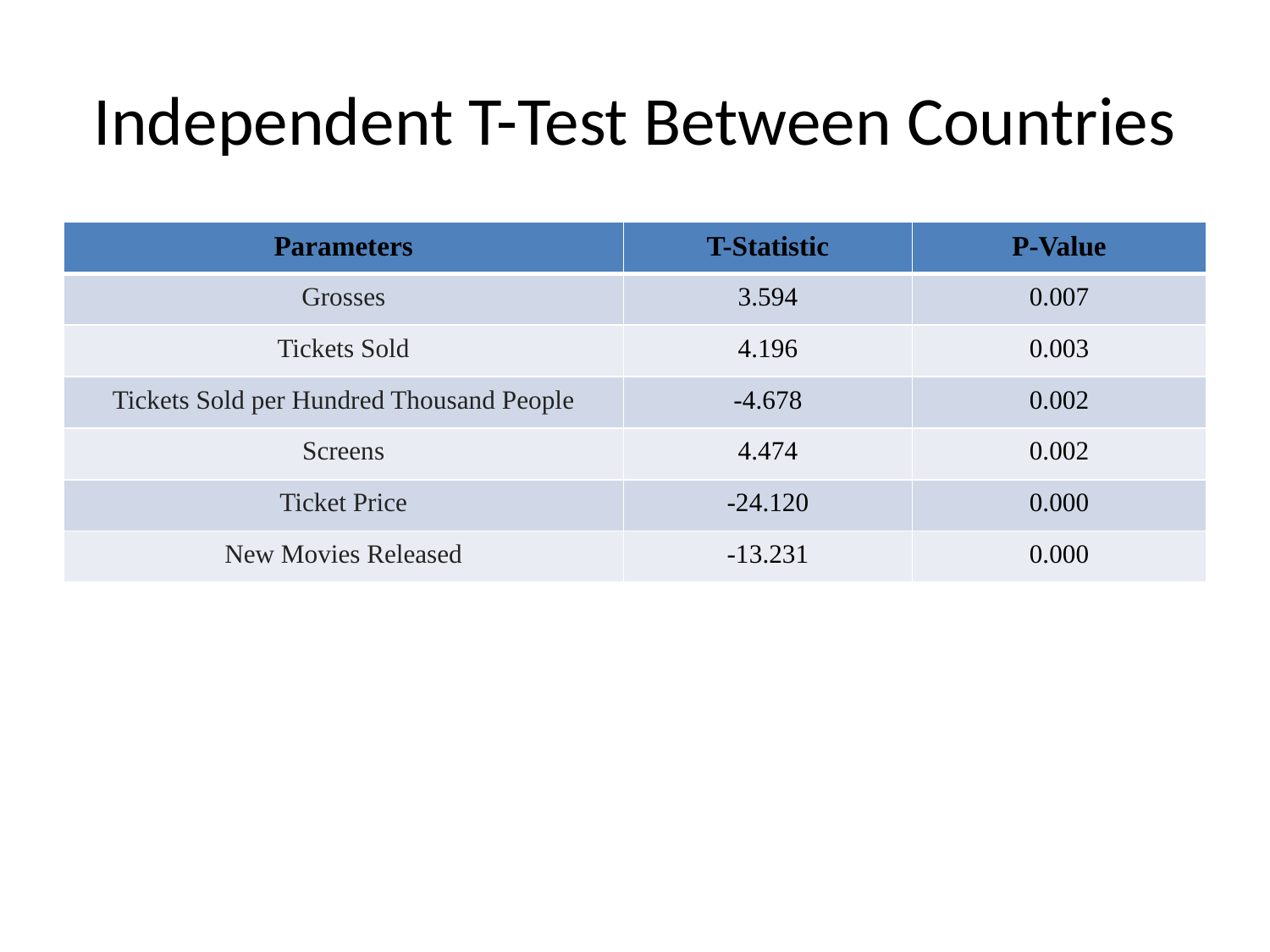

# Independent T-Test Between Countries
| Parameters | T-Statistic | P-Value |
| --- | --- | --- |
| Grosses | 3.594 | 0.007 |
| Tickets Sold | 4.196 | 0.003 |
| Tickets Sold per Hundred Thousand People | -4.678 | 0.002 |
| Screens | 4.474 | 0.002 |
| Ticket Price | -24.120 | 0.000 |
| New Movies Released | -13.231 | 0.000 |